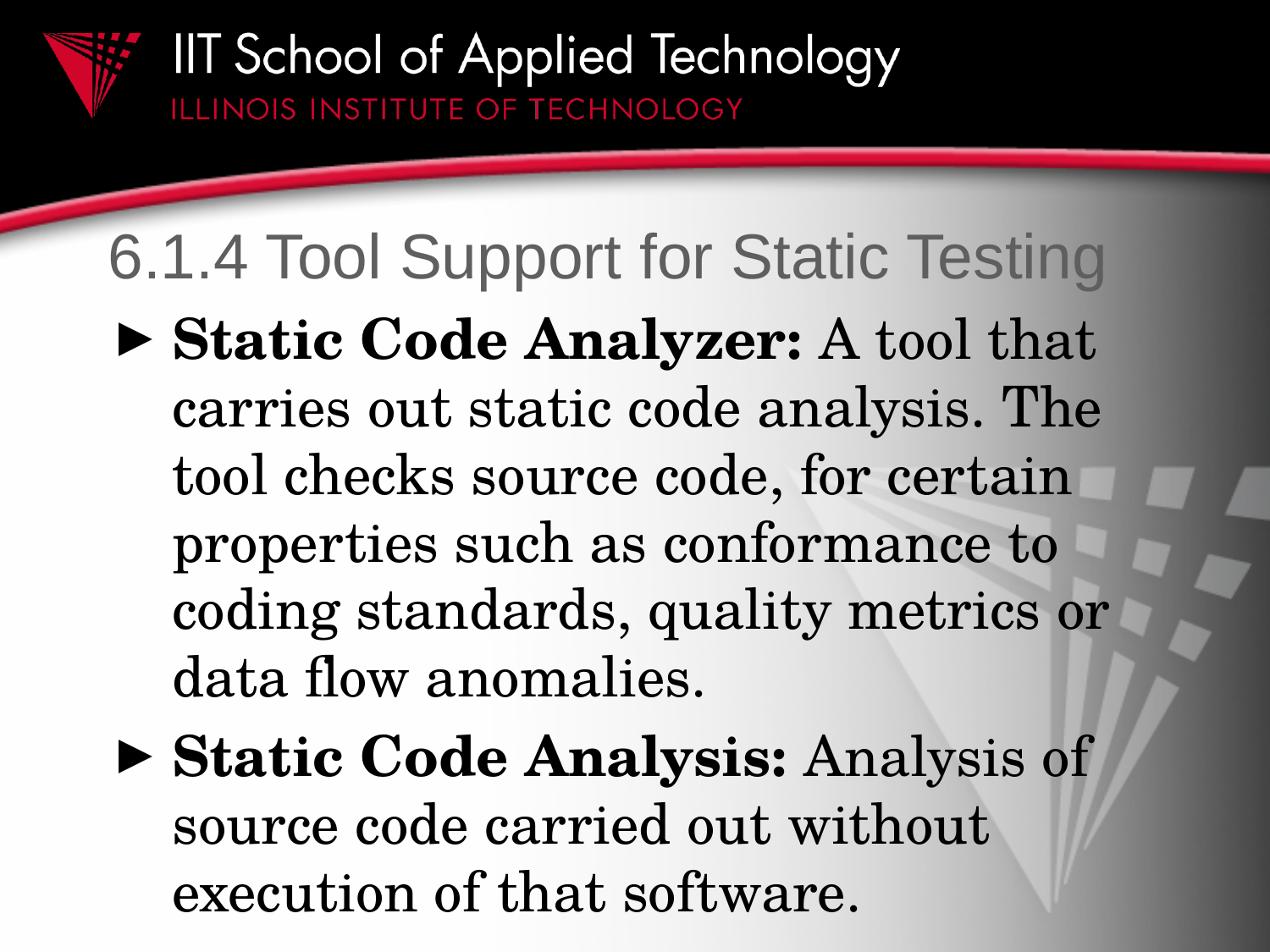

# 6.1.4 Tool Support for Static Testing
Static Code Analyzer: A tool that carries out static code analysis. The tool checks source code, for certain properties such as conformance to coding standards, quality metrics or data flow anomalies.
Static Code Analysis: Analysis of source code carried out without execution of that software.